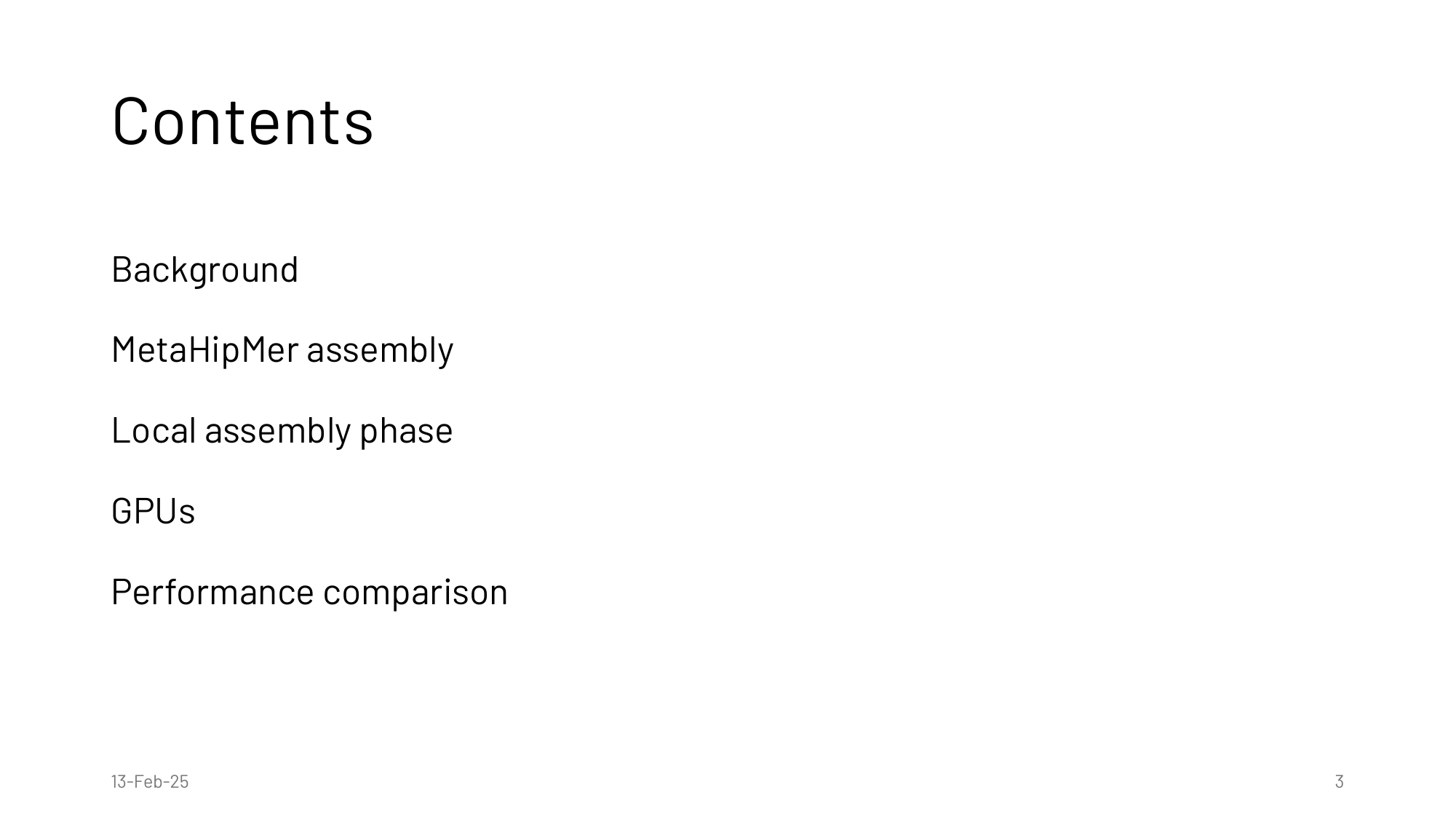

# Contents
Background
MetaHipMer assembly
Local assembly phase
GPUs
Performance comparison
13-Feb-25
3